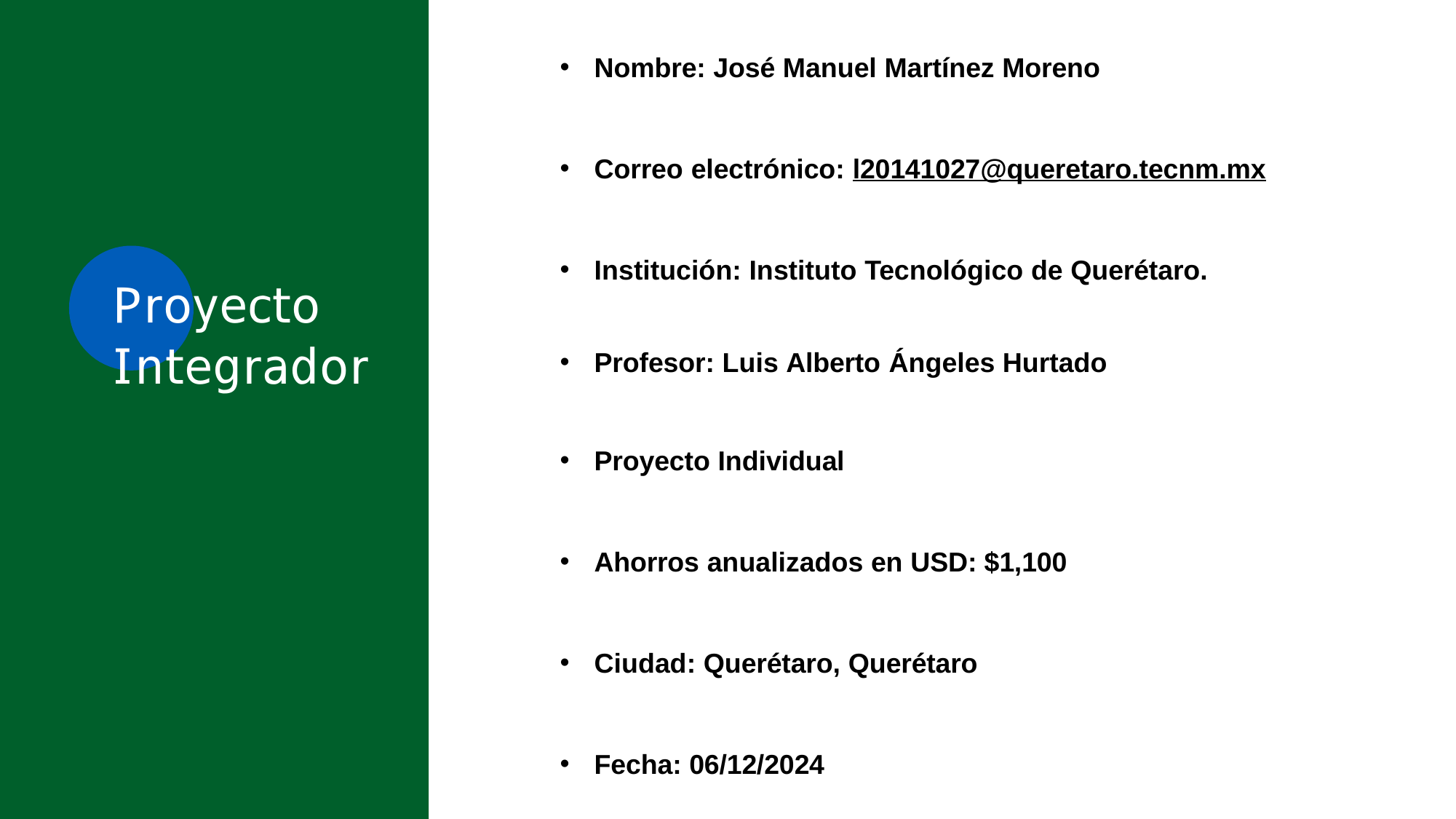

Nombre: José Manuel Martínez Moreno

Correo electrónico: l20141027@queretaro.tecnm.mx

Institución: Instituto Tecnológico de Querétaro.
Proyecto
Integrador
Profesor: Luis Alberto Ángeles Hurtado
Proyecto Individual

Ahorros anualizados en USD: $1,100

Ciudad: Querétaro, Querétaro

Fecha: 06/12/2024